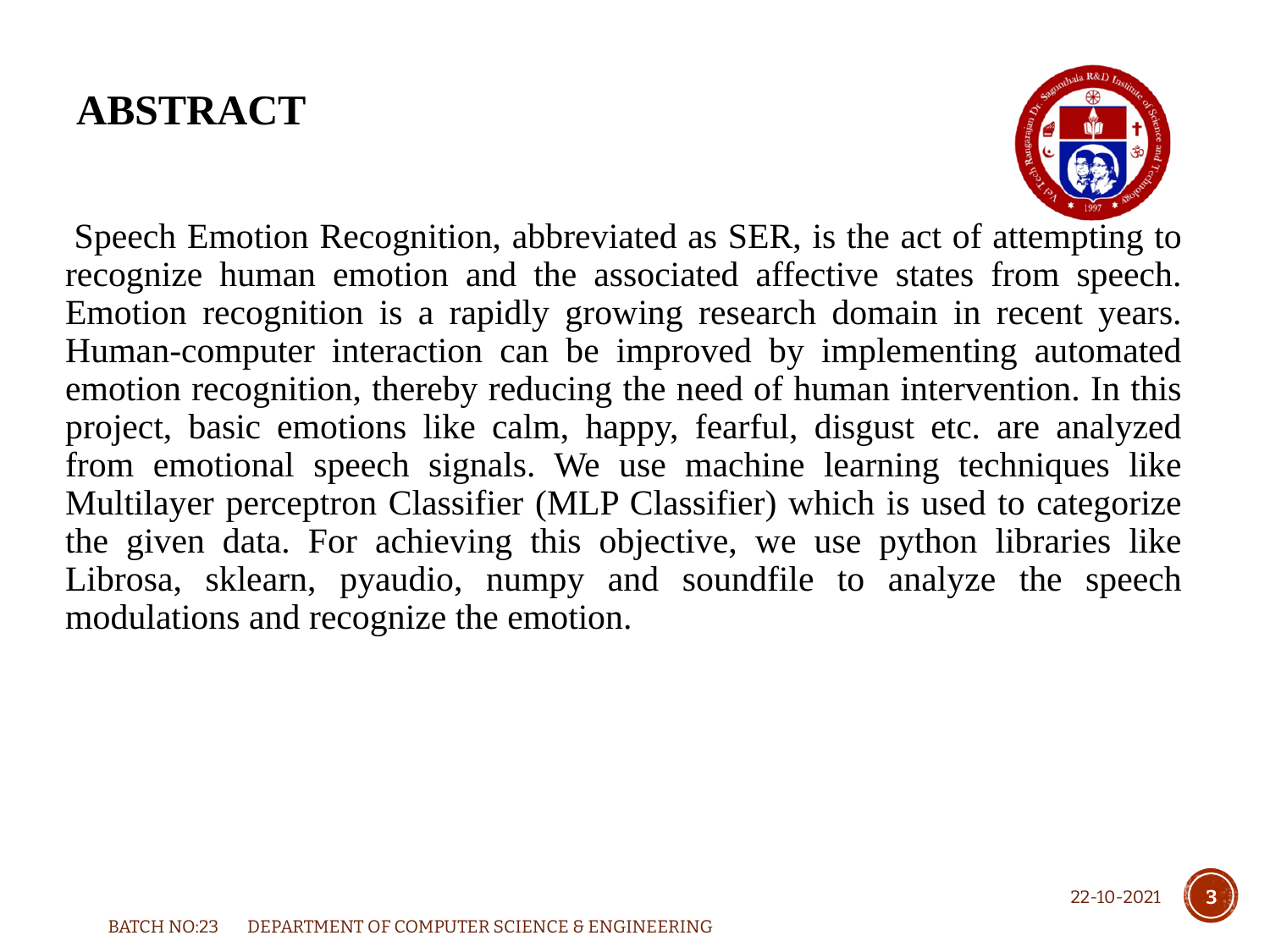

# ABSTRACT
 Speech Emotion Recognition, abbreviated as SER, is the act of attempting to recognize human emotion and the associated affective states from speech. Emotion recognition is a rapidly growing research domain in recent years. Human-computer interaction can be improved by implementing automated emotion recognition, thereby reducing the need of human intervention. In this project, basic emotions like calm, happy, fearful, disgust etc. are analyzed from emotional speech signals. We use machine learning techniques like Multilayer perceptron Classifier (MLP Classifier) which is used to categorize the given data. For achieving this objective, we use python libraries like Librosa, sklearn, pyaudio, numpy and soundfile to analyze the speech modulations and recognize the emotion.

22-10-2021
3
BATCH NO:23        DEPARTMENT OF COMPUTER SCIENCE & ENGINEERING